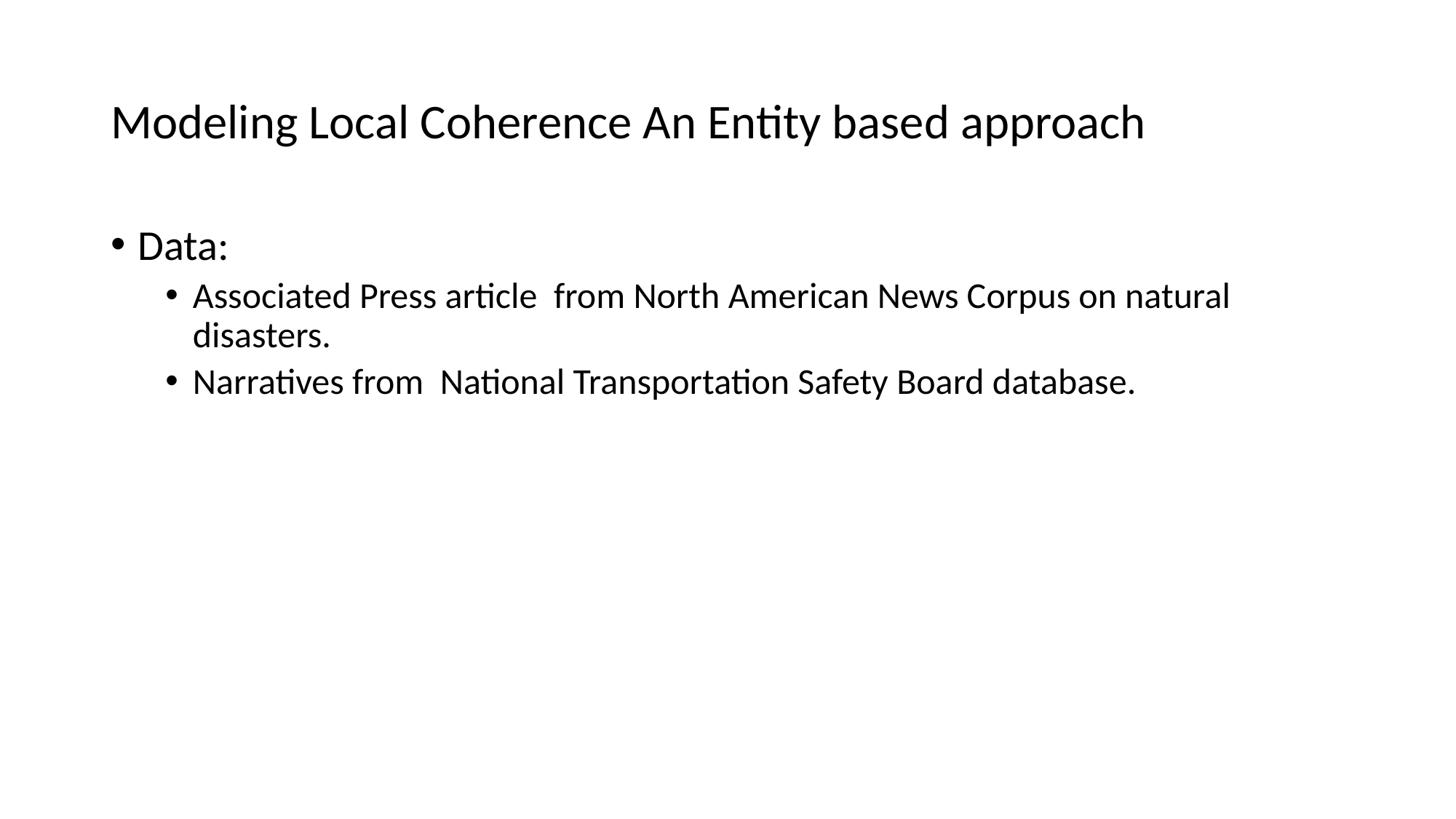

# Modeling Local Coherence An Entity based approach
Data:
Associated Press article  from North American News Corpus on natural disasters.
Narratives from  National Transportation Safety Board database.